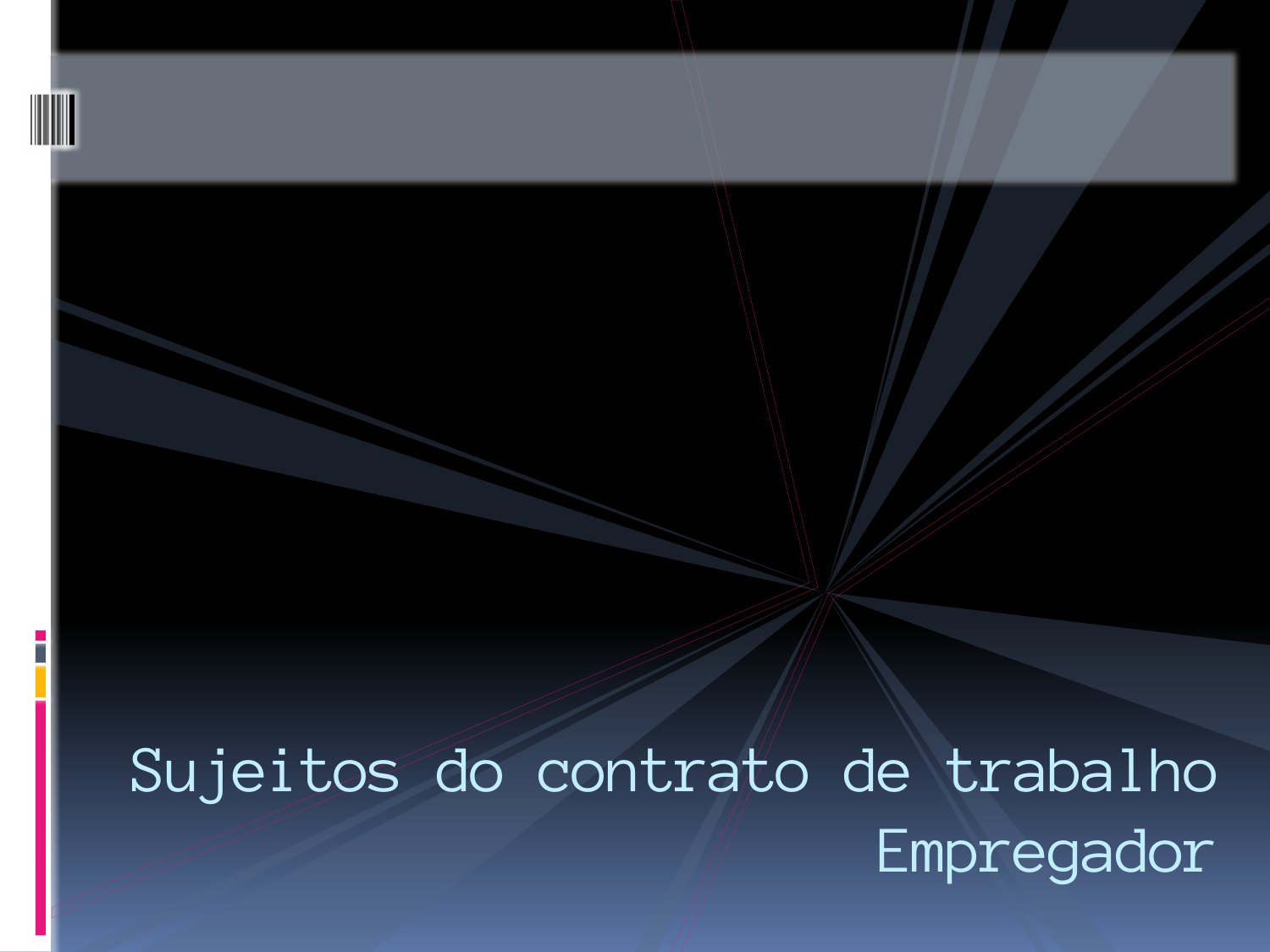

# Sujeitos do contrato de trabalho Empregador